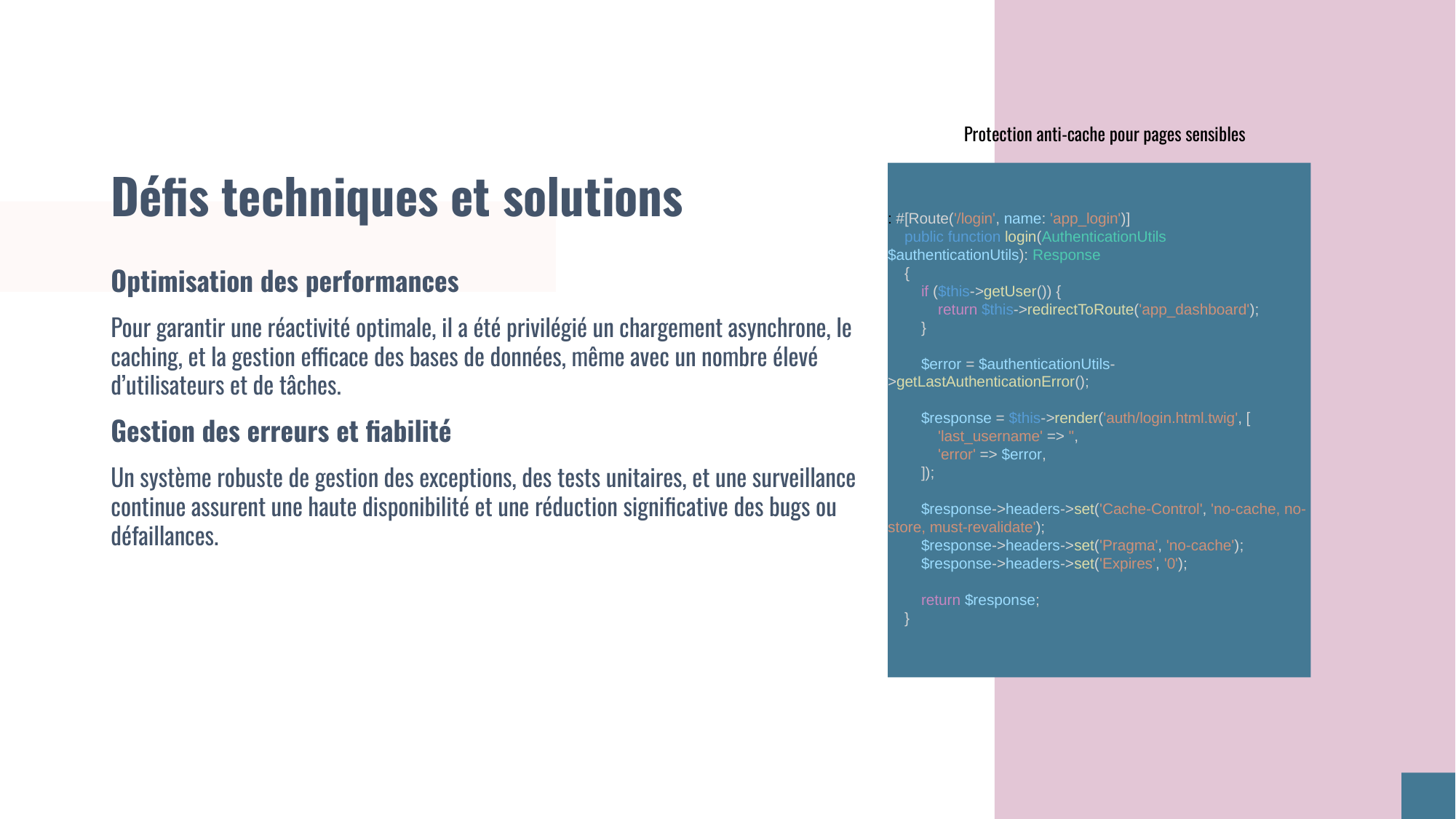

Protection anti-cache pour pages sensibles
# Défis techniques et solutions
: #[Route('/login', name: 'app_login')]
    public function login(AuthenticationUtils $authenticationUtils): Response
    {
        if ($this->getUser()) {
            return $this->redirectToRoute('app_dashboard');
        }
        $error = $authenticationUtils->getLastAuthenticationError();
        $response = $this->render('auth/login.html.twig', [
            'last_username' => '',
            'error' => $error,
        ]);
        $response->headers->set('Cache-Control', 'no-cache, no-store, must-revalidate');
        $response->headers->set('Pragma', 'no-cache');
        $response->headers->set('Expires', '0');
        return $response;
    }
Optimisation des performances
Pour garantir une réactivité optimale, il a été privilégié un chargement asynchrone, le caching, et la gestion efficace des bases de données, même avec un nombre élevé d’utilisateurs et de tâches.
Gestion des erreurs et fiabilité
Un système robuste de gestion des exceptions, des tests unitaires, et une surveillance continue assurent une haute disponibilité et une réduction significative des bugs ou défaillances.